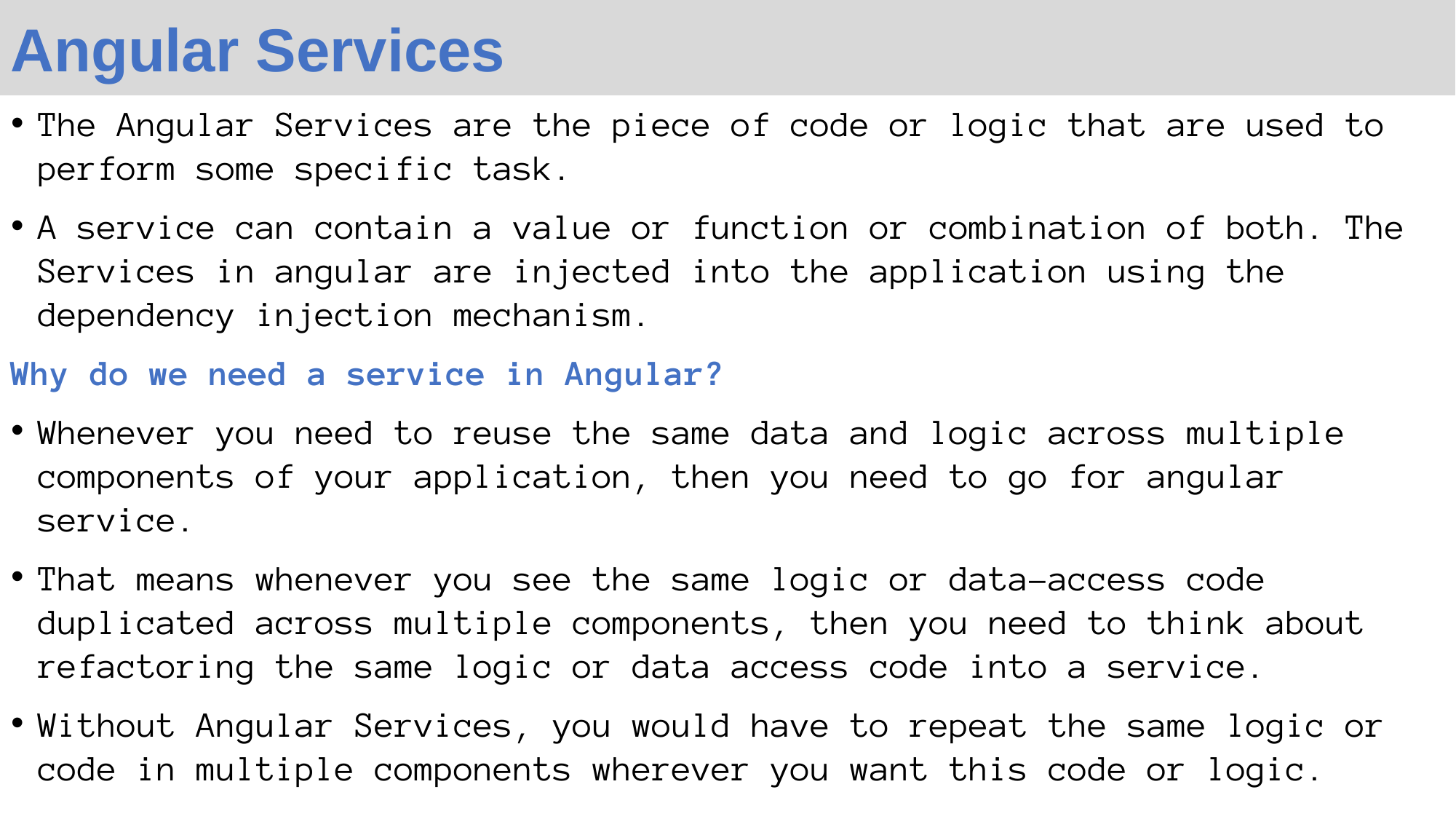

Angular Services

The Angular Services are the piece of code or logic that are used to perform some specific task.
A service can contain a value or function or combination of both. The Services in angular are injected into the application using the dependency injection mechanism.
Why do we need a service in Angular?
Whenever you need to reuse the same data and logic across multiple components of your application, then you need to go for angular service.
That means whenever you see the same logic or data-access code duplicated across multiple components, then you need to think about refactoring the same logic or data access code into a service.
Without Angular Services, you would have to repeat the same logic or code in multiple components wherever you want this code or logic.